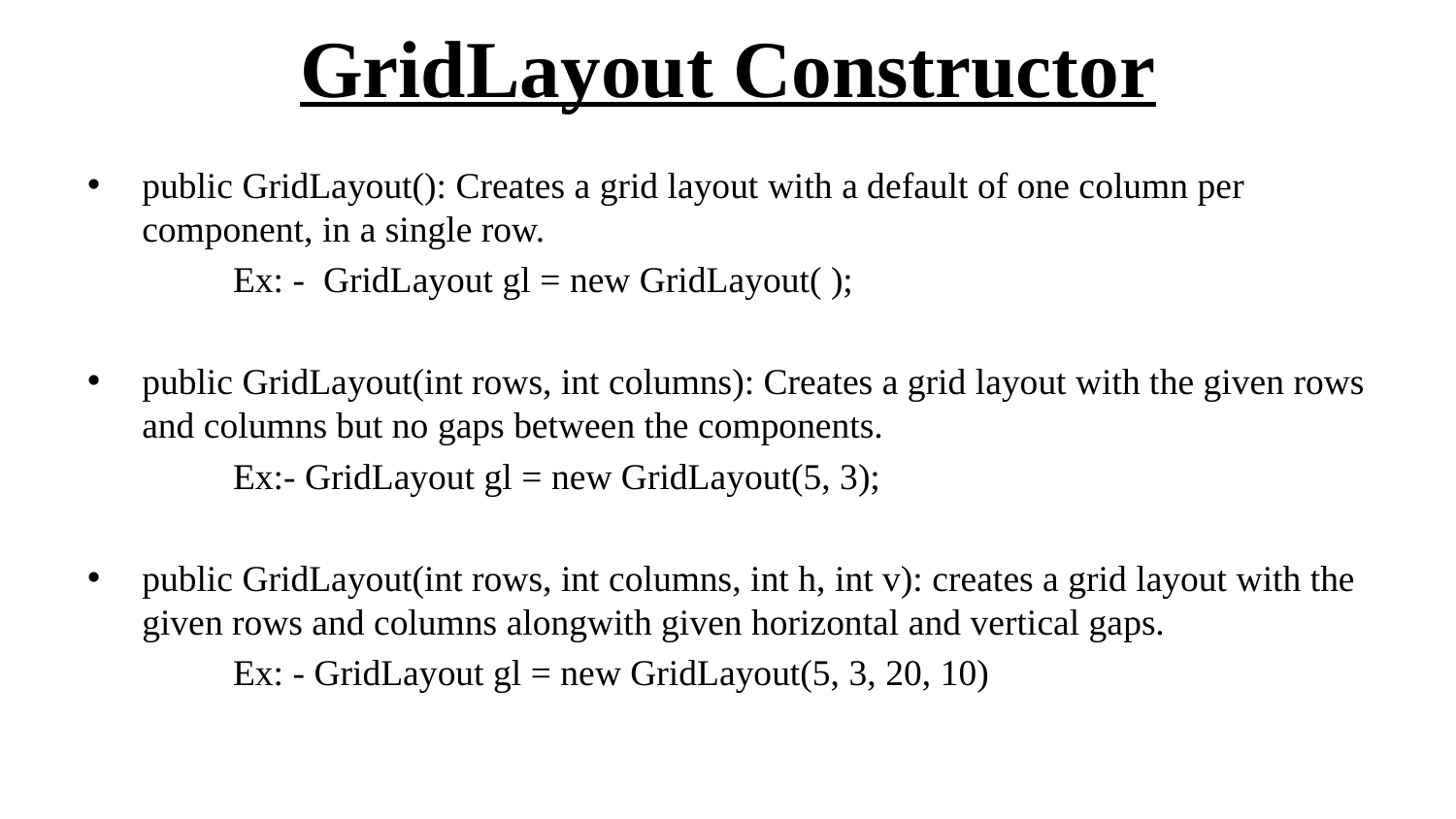

# GridLayout Constructor
public GridLayout(): Creates a grid layout with a default of one column per component, in a single row.
	Ex: -  GridLayout gl = new GridLayout( );

public GridLayout(int rows, int columns): Creates a grid layout with the given rows and columns but no gaps between the components.
	Ex:- GridLayout gl = new GridLayout(5, 3);

public GridLayout(int rows, int columns, int h, int v): creates a grid layout with the given rows and columns alongwith given horizontal and vertical gaps.
	Ex: - GridLayout gl = new GridLayout(5, 3, 20, 10)